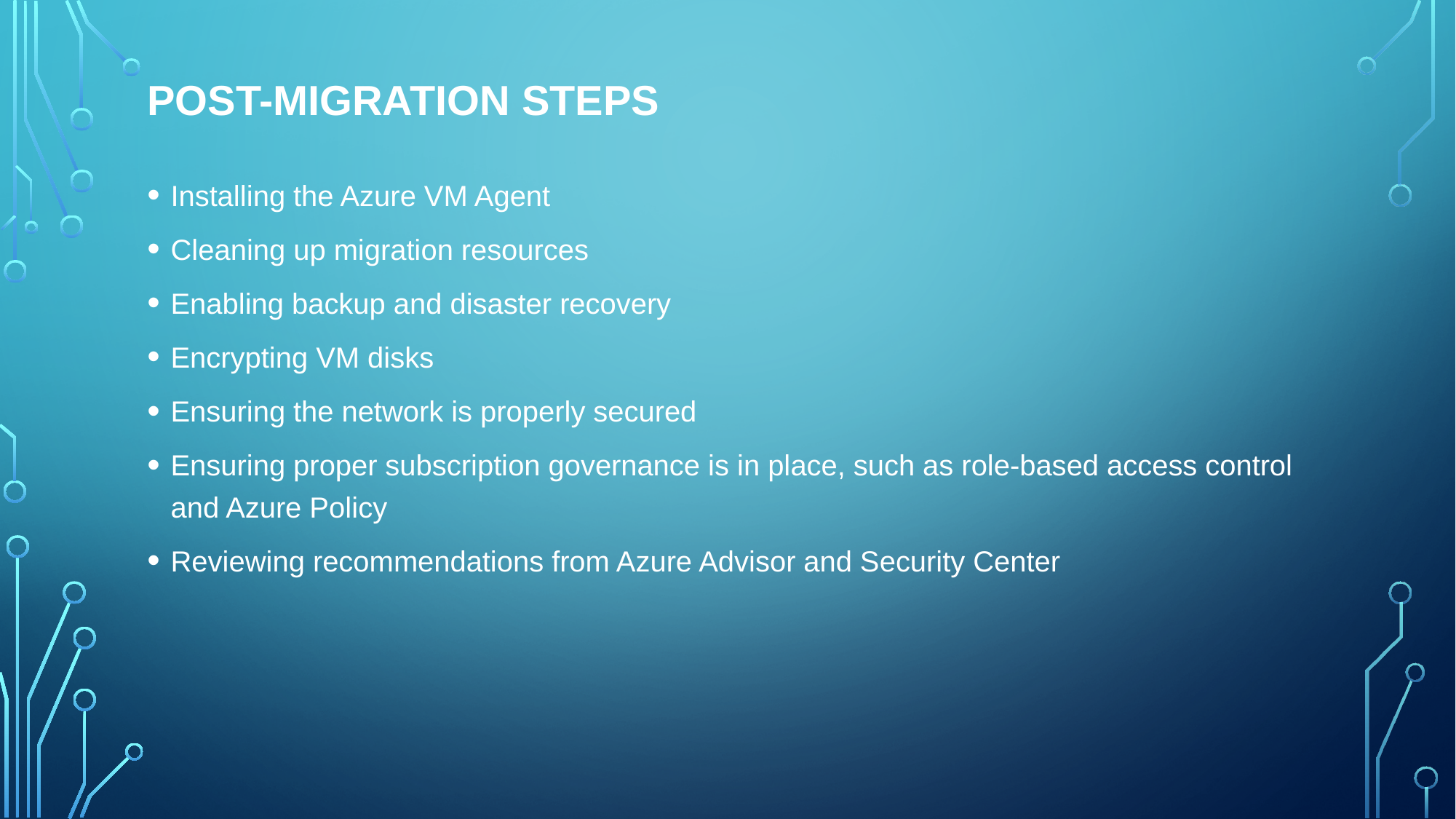

# Post-migration steps
Installing the Azure VM Agent
Cleaning up migration resources
Enabling backup and disaster recovery
Encrypting VM disks
Ensuring the network is properly secured
Ensuring proper subscription governance is in place, such as role-based access control and Azure Policy
Reviewing recommendations from Azure Advisor and Security Center